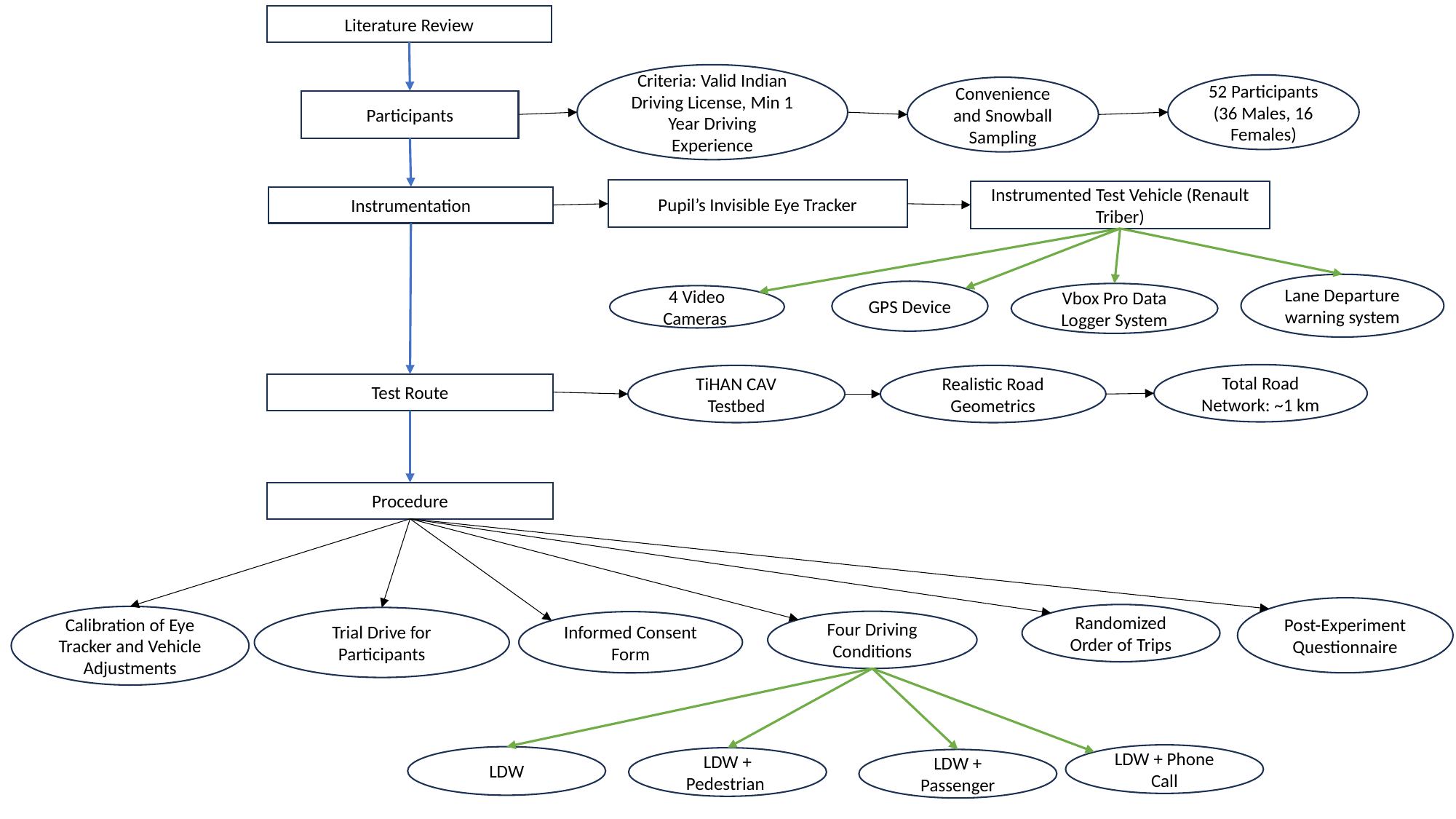

Literature Review
Criteria: Valid Indian Driving License, Min 1 Year Driving Experience
52 Participants (36 Males, 16 Females)
Convenience and Snowball Sampling
Participants
Pupil’s Invisible Eye Tracker
Instrumented Test Vehicle (Renault Triber)
Instrumentation
Lane Departure warning system
GPS Device
Vbox Pro Data Logger System
4 Video Cameras
Total Road Network: ~1 km
TiHAN CAV Testbed
Realistic Road Geometrics
Test Route
Procedure
Post-Experiment Questionnaire
Randomized Order of Trips
Calibration of Eye Tracker and Vehicle Adjustments
Trial Drive for Participants
Four Driving Conditions
Informed Consent Form
LDW + Phone Call
LDW
LDW + Pedestrian
LDW + Passenger